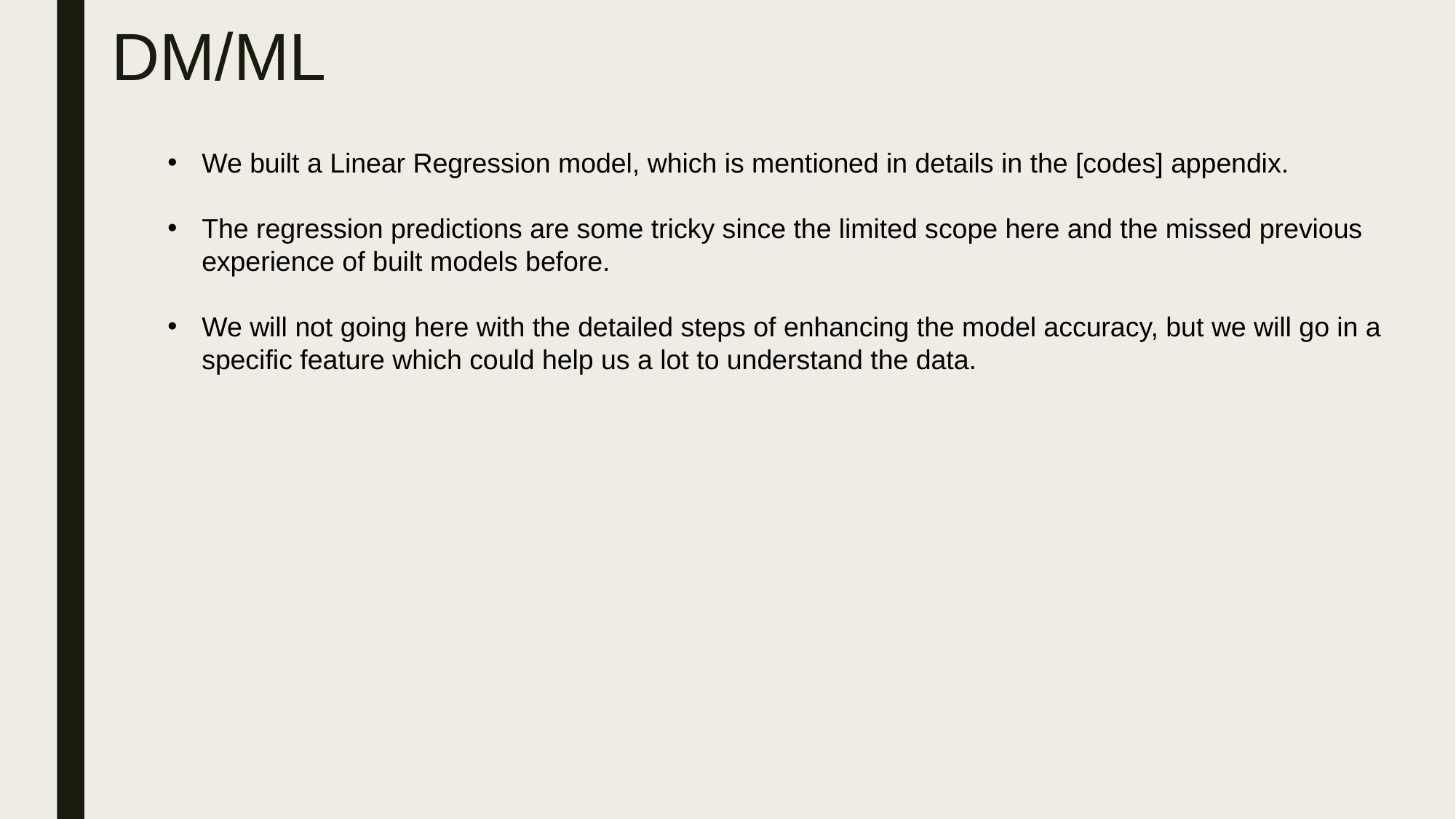

# DM/ML
We built a Linear Regression model, which is mentioned in details in the [codes] appendix.

The regression predictions are some tricky since the limited scope here and the missed previous  experience of built models before.

We will not going here with the detailed steps of enhancing the model accuracy, but we will go in a specific feature which could help us a lot to understand the data.